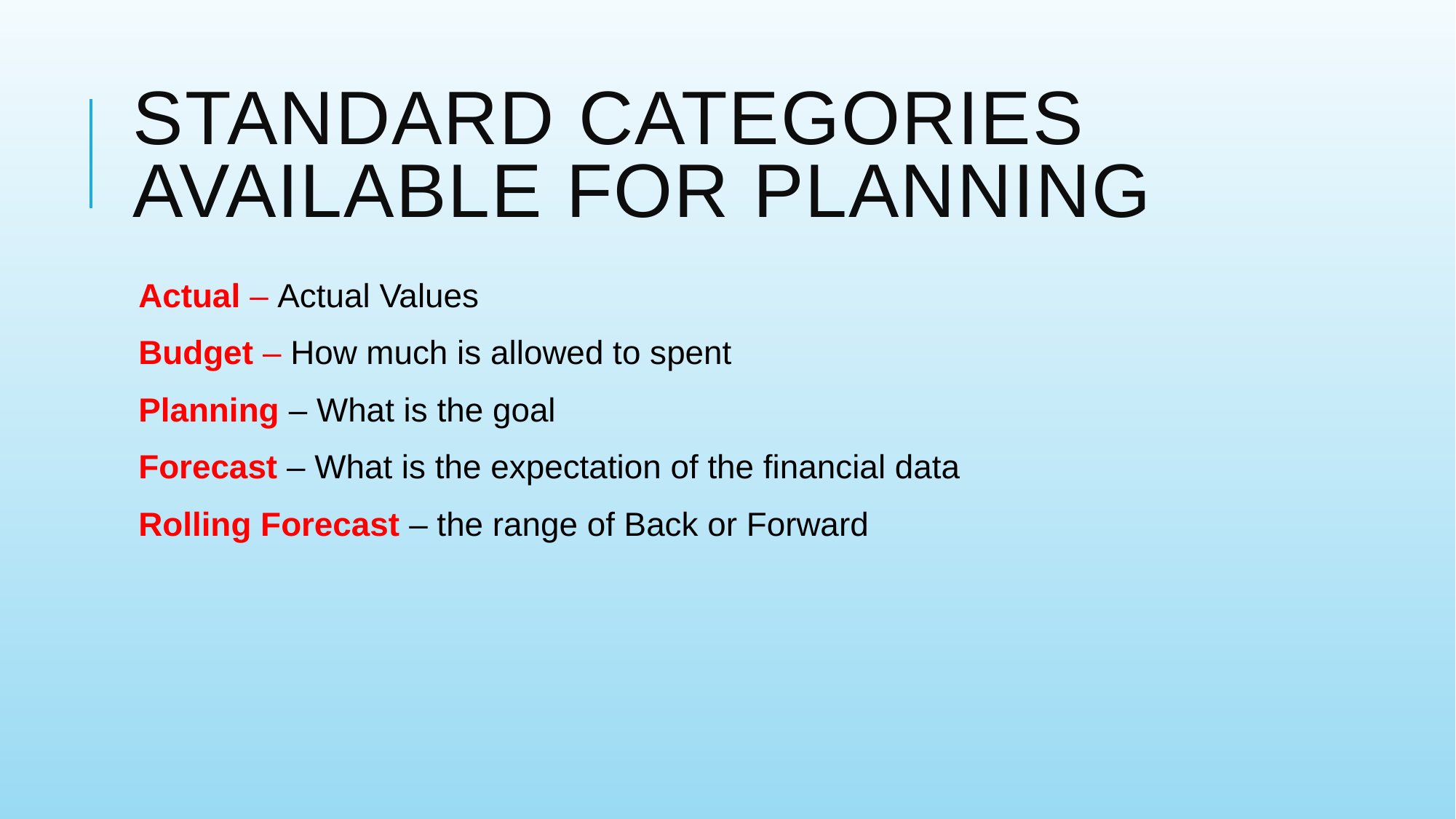

# Standard Categories available for Planning
Actual – Actual Values
Budget – How much is allowed to spent
Planning – What is the goal
Forecast – What is the expectation of the financial data
Rolling Forecast – the range of Back or Forward